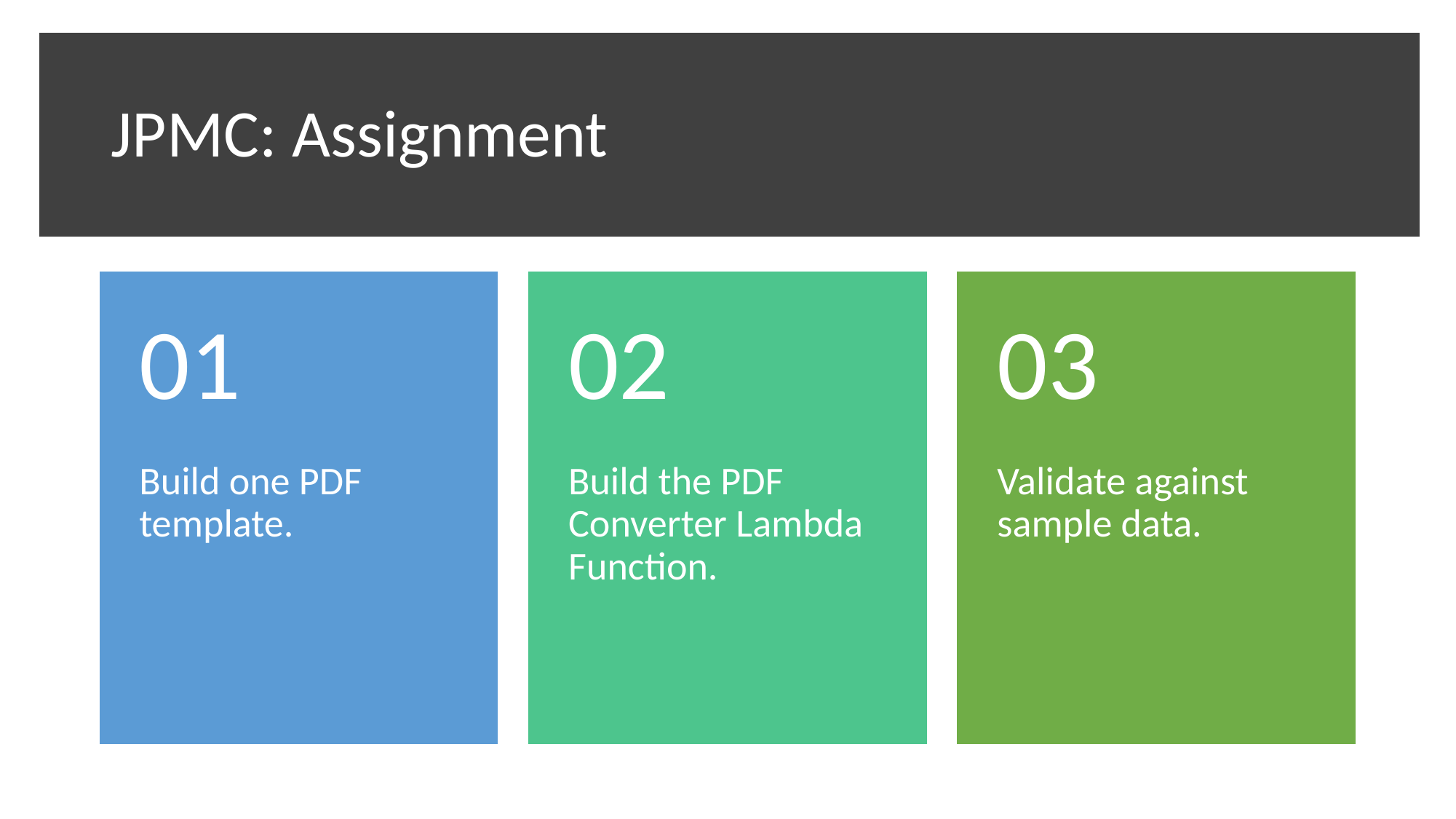

# JPMC: Assignment
Build one PDF template.
01
Build the PDF Converter Lambda Function.
02
Validate against sample data.
03